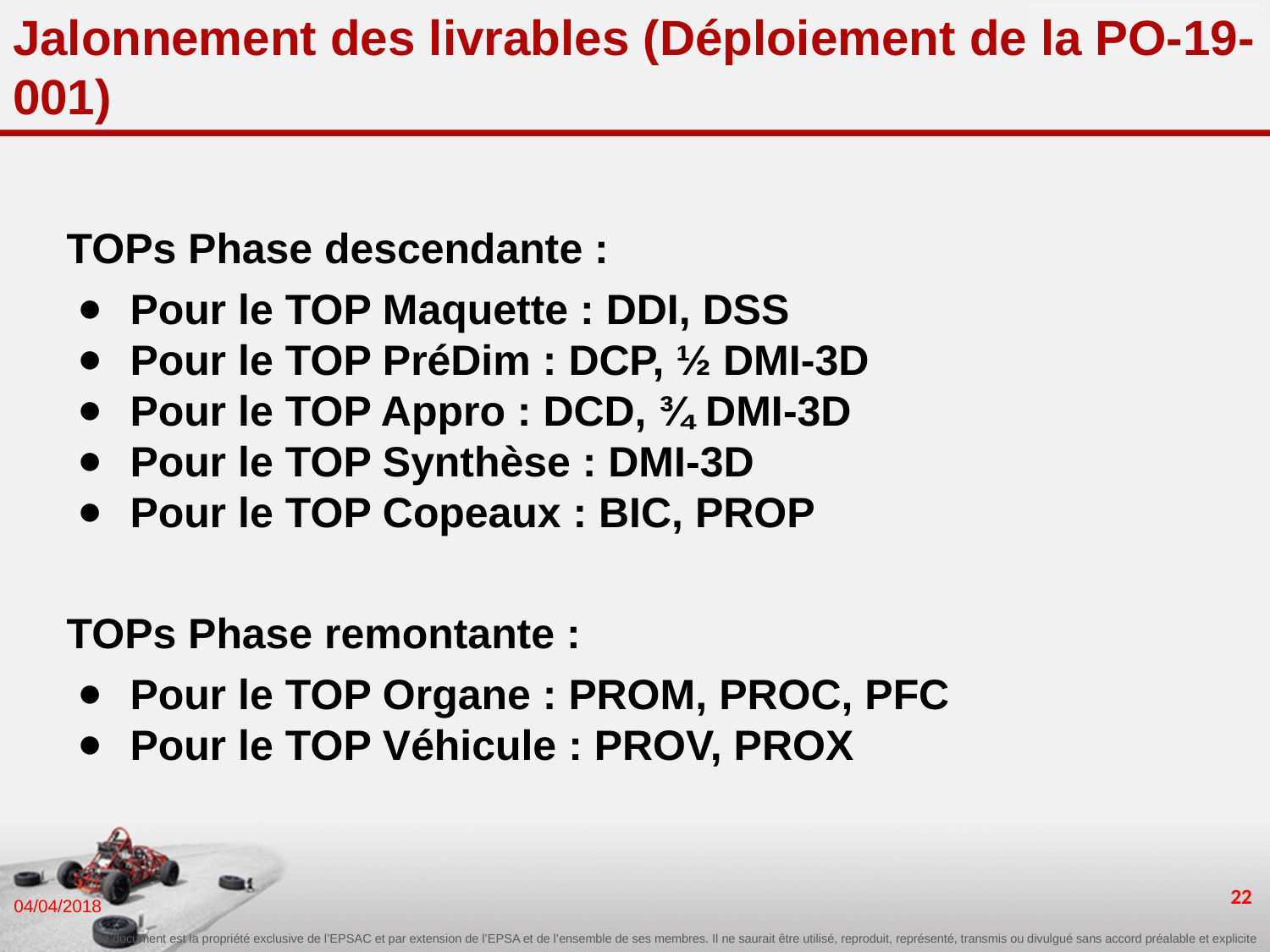

# Jalonnement des livrables (Déploiement de la PO-19-001)
TOPs Phase descendante :
Pour le TOP Maquette : DDI, DSS
Pour le TOP PréDim : DCP, ½ DMI-3D
Pour le TOP Appro : DCD, ¾ DMI-3D
Pour le TOP Synthèse : DMI-3D
Pour le TOP Copeaux : BIC, PROP

TOPs Phase remontante :
Pour le TOP Organe : PROM, PROC, PFC
Pour le TOP Véhicule : PROV, PROX

22
04/04/2018